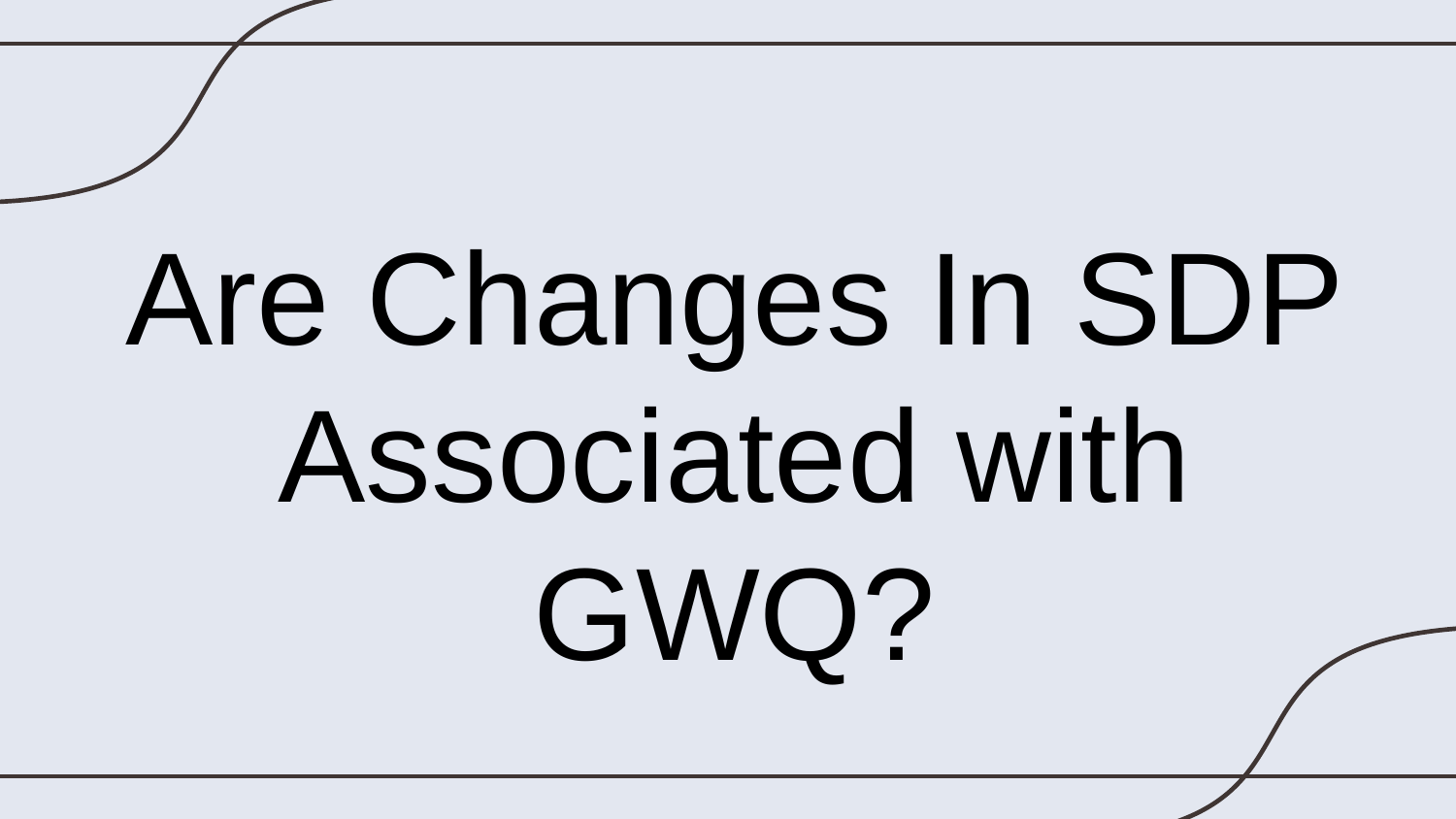

# Are Changes In SDP Associated with GWQ?